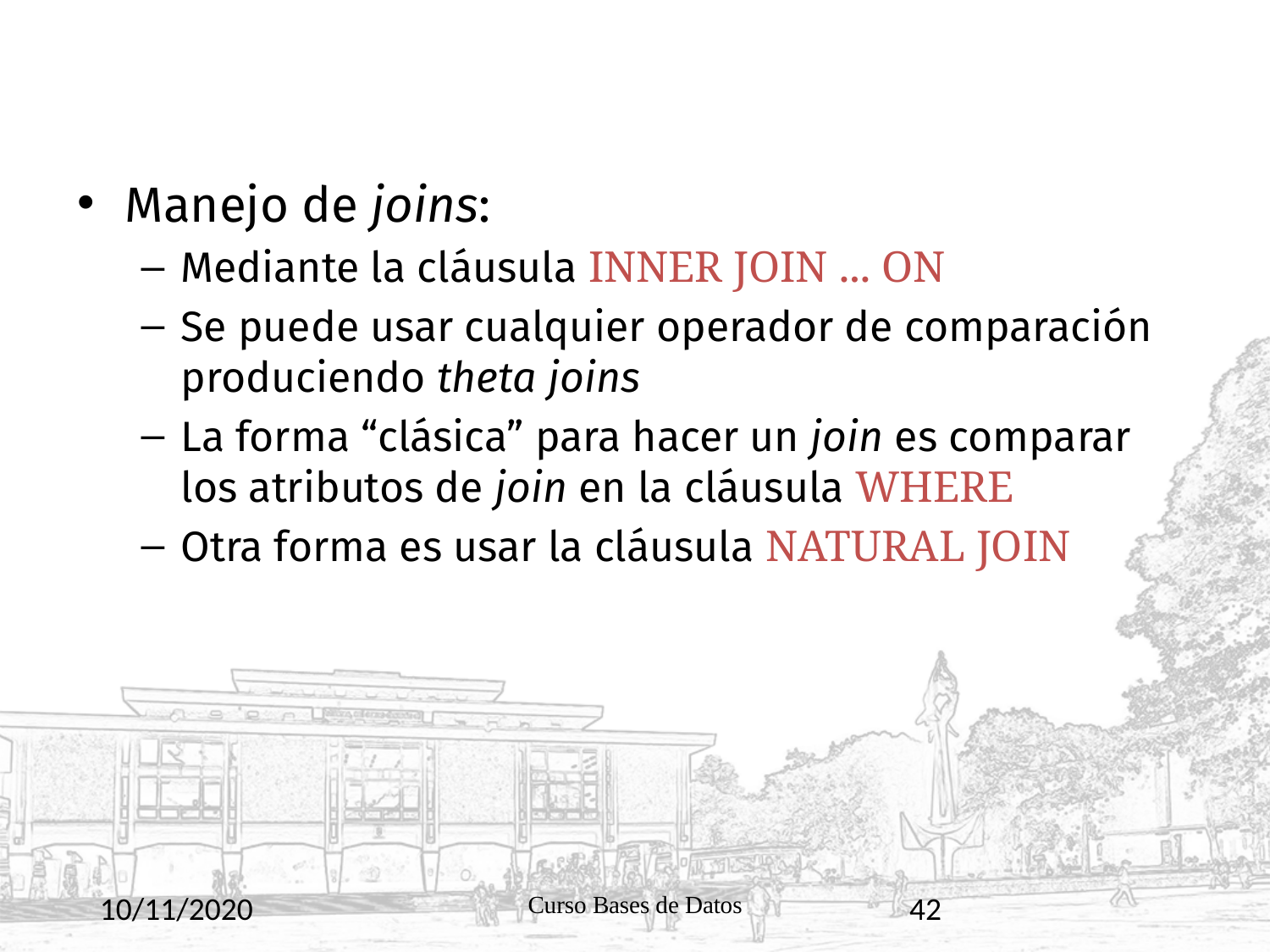

Manejo de joins:
Mediante la cláusula INNER JOIN … ON
Se puede usar cualquier operador de comparación produciendo theta joins
La forma “clásica” para hacer un join es comparar los atributos de join en la cláusula WHERE
Otra forma es usar la cláusula NATURAL JOIN
10/11/2020
Curso Bases de Datos
42